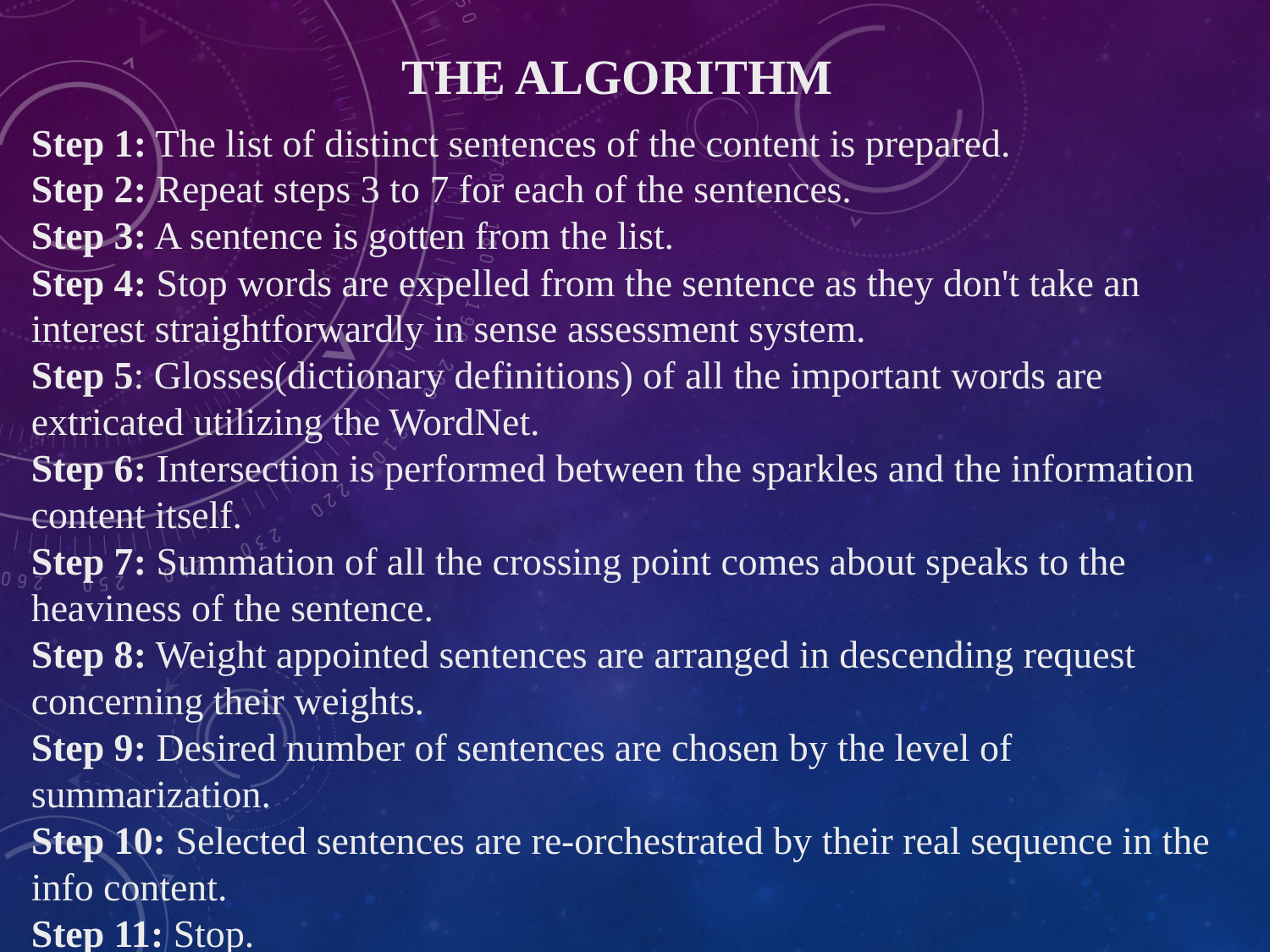

THE ALGORITHM
Step 1: The list of distinct sentences of the content is prepared.
Step 2: Repeat steps 3 to 7 for each of the sentences.
Step 3: A sentence is gotten from the list.
Step 4: Stop words are expelled from the sentence as they don't take an interest straightforwardly in sense assessment system.
Step 5: Glosses(dictionary definitions) of all the important words are extricated utilizing the WordNet.
Step 6: Intersection is performed between the sparkles and the information content itself.
Step 7: Summation of all the crossing point comes about speaks to the heaviness of the sentence.
Step 8: Weight appointed sentences are arranged in descending request concerning their weights.
Step 9: Desired number of sentences are chosen by the level of summarization.
Step 10: Selected sentences are re-orchestrated by their real sequence in the info content.
Step 11: Stop.